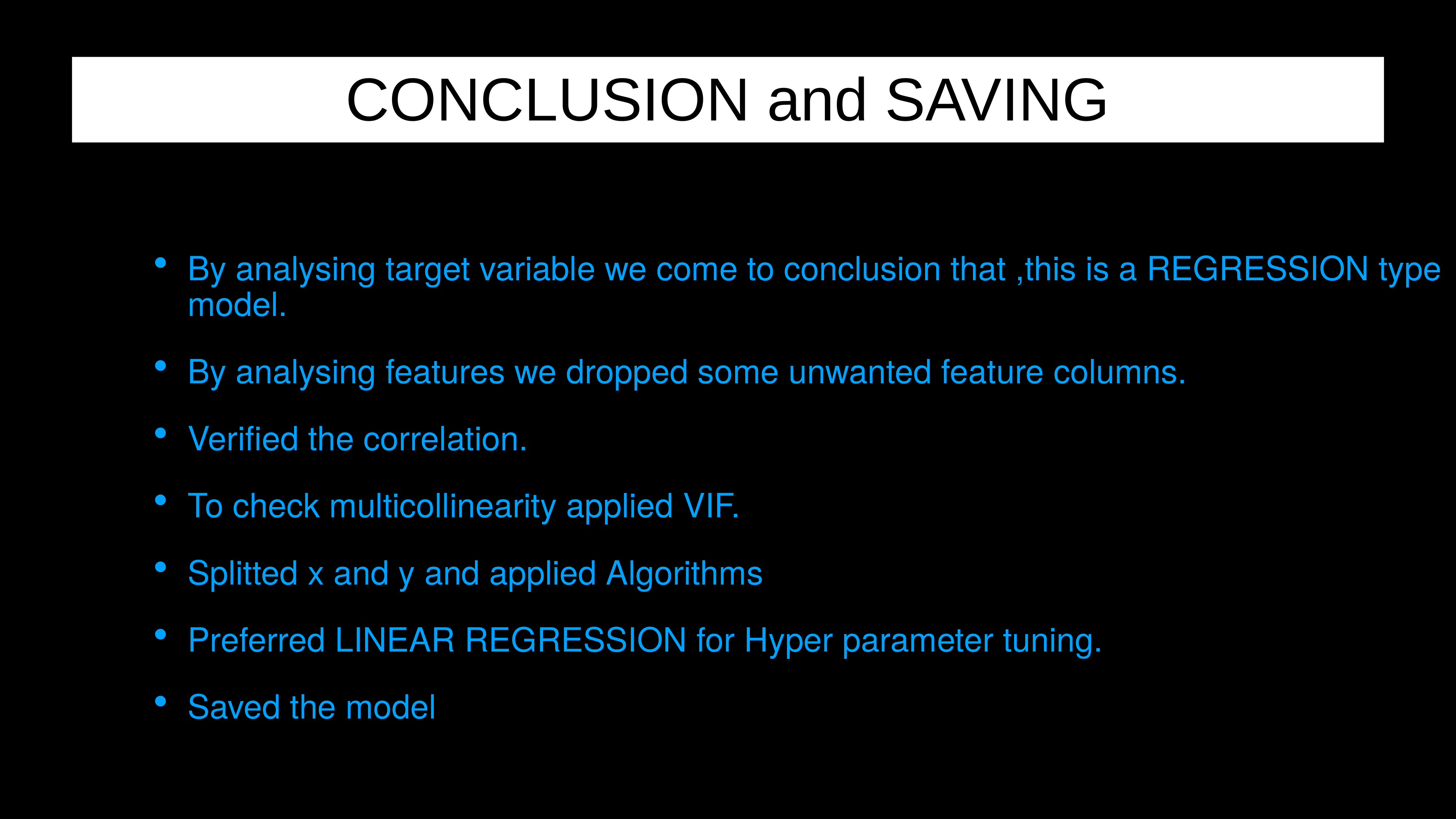

# CONCLUSION and SAVING
By analysing target variable we come to conclusion that ,this is a REGRESSION type model.
By analysing features we dropped some unwanted feature columns.
Verified the correlation.
To check multicollinearity applied VIF.
Splitted x and y and applied Algorithms
Preferred LINEAR REGRESSION for Hyper parameter tuning.
Saved the model